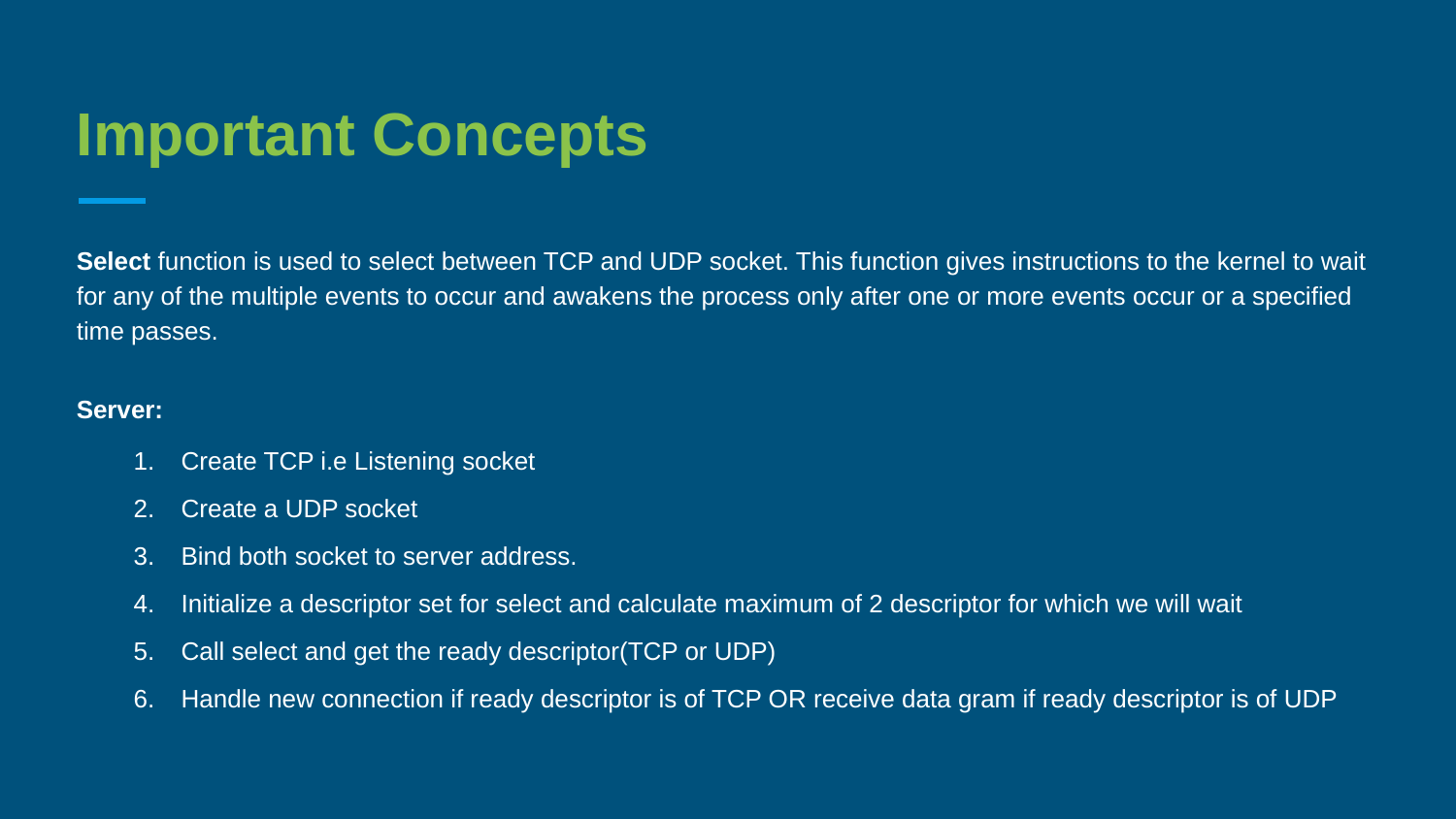

# Important Concepts
Select function is used to select between TCP and UDP socket. This function gives instructions to the kernel to wait for any of the multiple events to occur and awakens the process only after one or more events occur or a specified time passes.

Server:
Create TCP i.e Listening socket
Create a UDP socket
Bind both socket to server address.
Initialize a descriptor set for select and calculate maximum of 2 descriptor for which we will wait
Call select and get the ready descriptor(TCP or UDP)
Handle new connection if ready descriptor is of TCP OR receive data gram if ready descriptor is of UDP